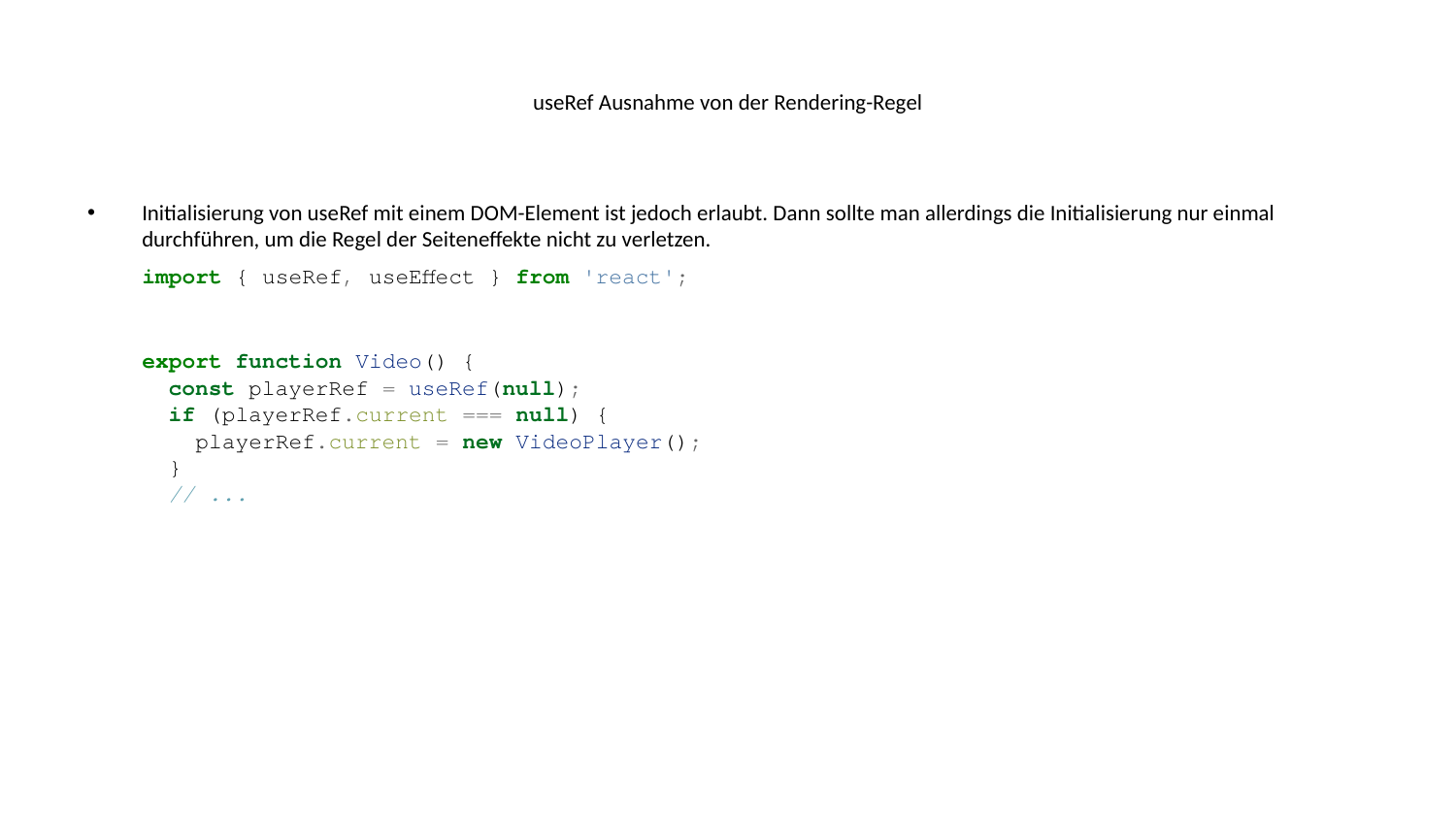

# useRef Ausnahme von der Rendering-Regel
Initialisierung von useRef mit einem DOM-Element ist jedoch erlaubt. Dann sollte man allerdings die Initialisierung nur einmal durchführen, um die Regel der Seiteneffekte nicht zu verletzen.
import { useRef, useEffect } from 'react';
export function Video() {
  const playerRef = useRef(null);
  if (playerRef.current === null) {
    playerRef.current = new VideoPlayer();
  }
  // ...